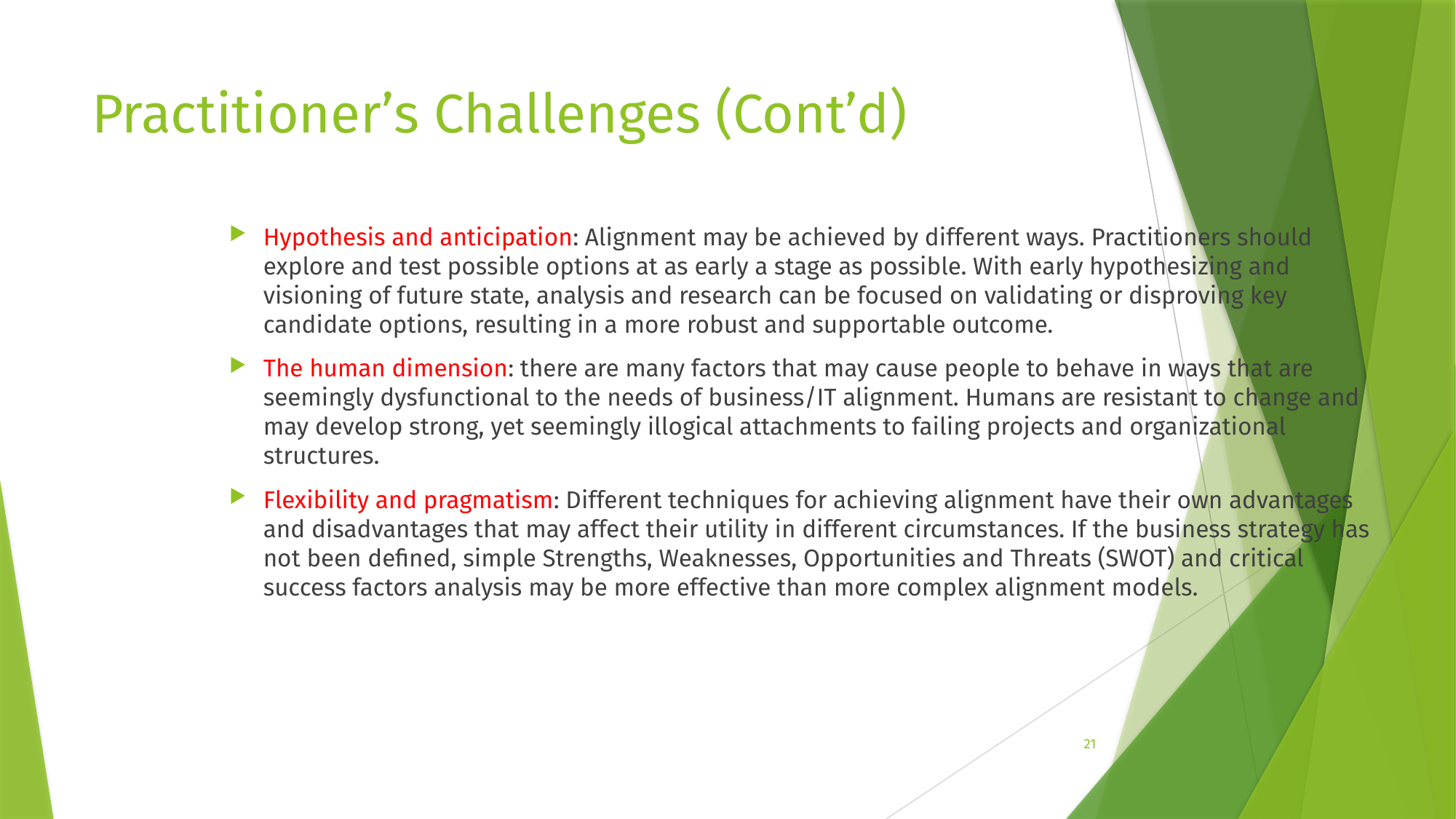

# Practitioner’s Challenges (Cont’d)
Hypothesis and anticipation: Alignment may be achieved by different ways. Practitioners should explore and test possible options at as early a stage as possible. With early hypothesizing and visioning of future state, analysis and research can be focused on validating or disproving key candidate options, resulting in a more robust and supportable outcome.
The human dimension: there are many factors that may cause people to behave in ways that are seemingly dysfunctional to the needs of business/IT alignment. Humans are resistant to change and may develop strong, yet seemingly illogical attachments to failing projects and organizational structures.
Flexibility and pragmatism: Different techniques for achieving alignment have their own advantages and disadvantages that may affect their utility in different circumstances. If the business strategy has not been defined, simple Strengths, Weaknesses, Opportunities and Threats (SWOT) and critical success factors analysis may be more effective than more complex alignment models.
21